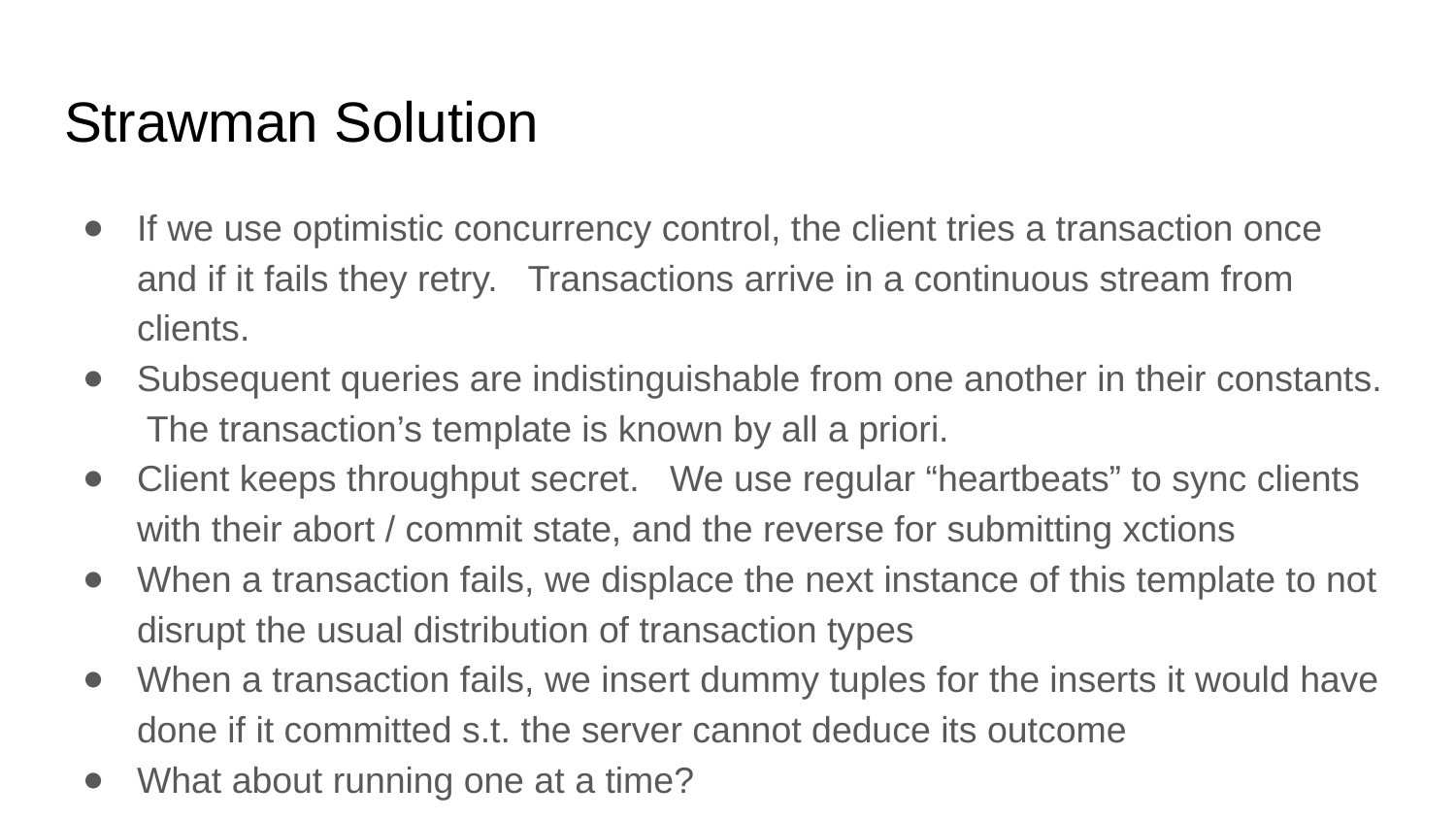

# Strawman Solution
If we use optimistic concurrency control, the client tries a transaction once and if it fails they retry.   Transactions arrive in a continuous stream from clients.
Subsequent queries are indistinguishable from one another in their constants.  The transaction’s template is known by all a priori.
Client keeps throughput secret.   We use regular “heartbeats” to sync clients with their abort / commit state, and the reverse for submitting xctions
When a transaction fails, we displace the next instance of this template to not disrupt the usual distribution of transaction types
When a transaction fails, we insert dummy tuples for the inserts it would have done if it committed s.t. the server cannot deduce its outcome
What about running one at a time?